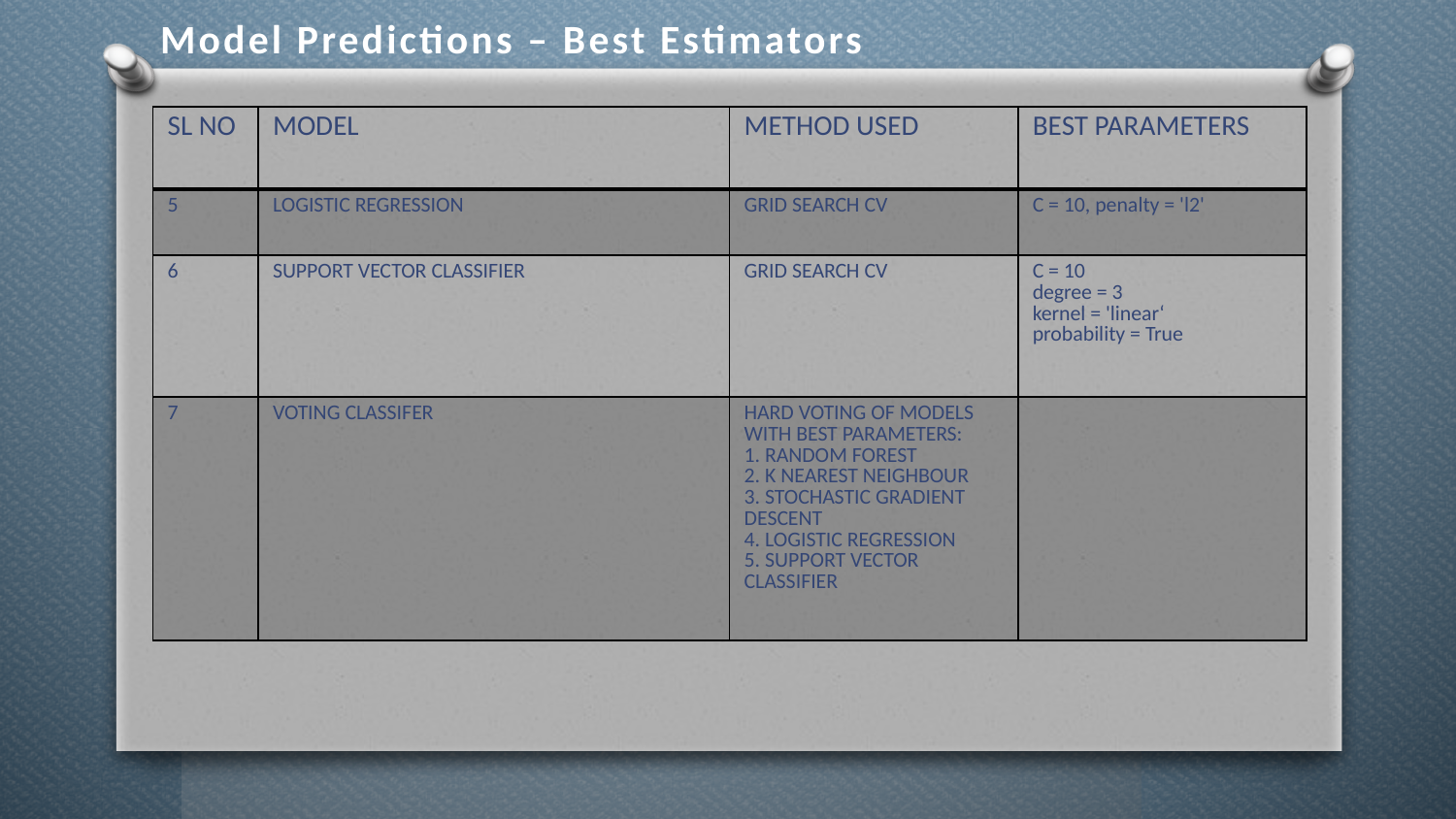

Model Predictions – Best Estimators
| SL NO | MODEL | METHOD USED | BEST PARAMETERS |
| --- | --- | --- | --- |
| 5 | LOGISTIC REGRESSION | GRID SEARCH CV | C = 10, penalty = 'l2' |
| 6 | SUPPORT VECTOR CLASSIFIER | GRID SEARCH CV | C = 10 degree = 3 kernel = 'linear‘ probability = True |
| 7 | VOTING CLASSIFER | HARD VOTING OF MODELS WITH BEST PARAMETERS: 1. RANDOM FOREST 2. K NEAREST NEIGHBOUR 3. STOCHASTIC GRADIENT DESCENT 4. LOGISTIC REGRESSION 5. SUPPORT VECTOR CLASSIFIER |  |